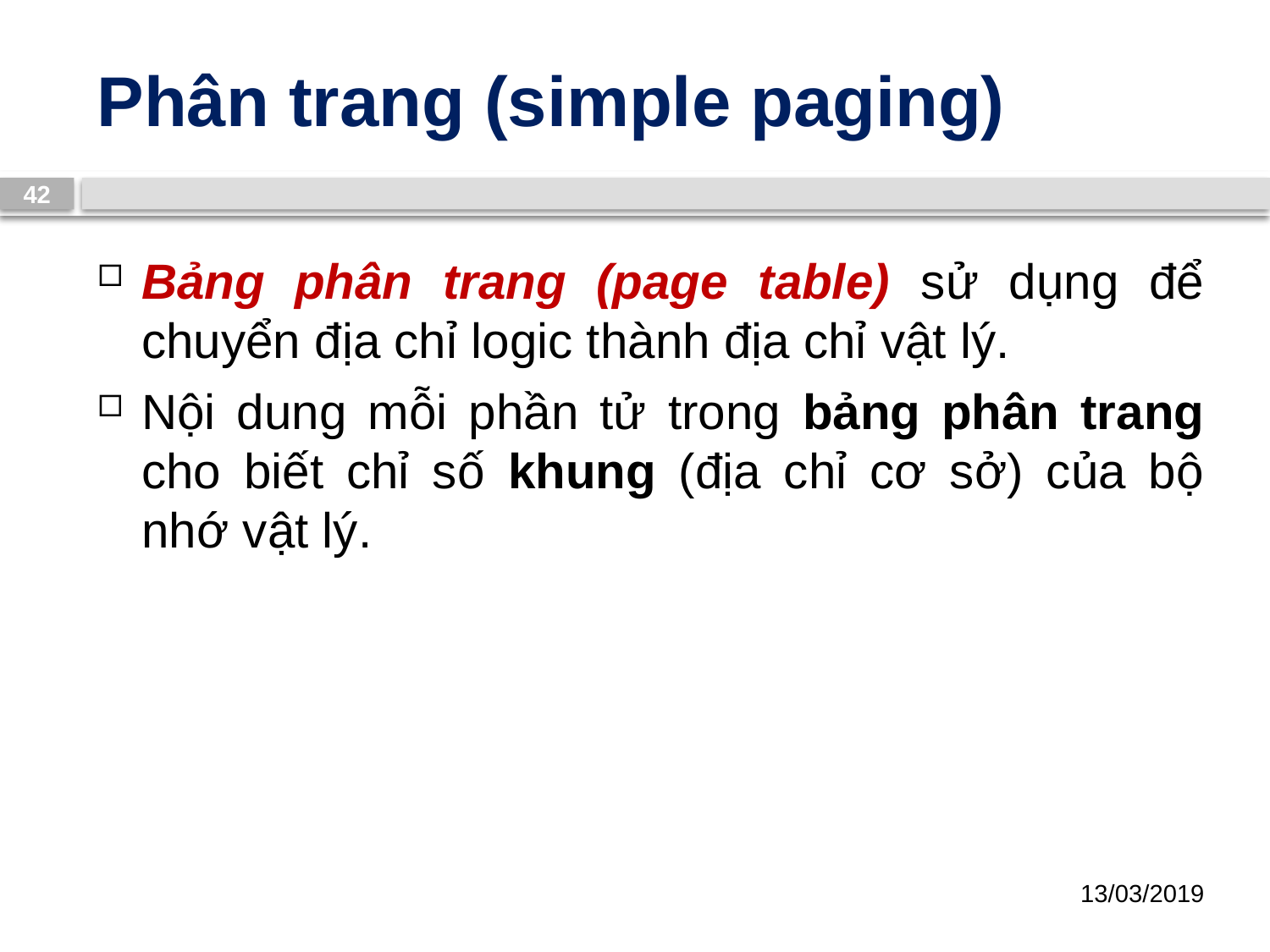

# Phân trang (simple paging)
42
Bảng phân trang (page table) sử dụng để chuyển địa chỉ logic thành địa chỉ vật lý.
Nội dung mỗi phần tử trong bảng phân trang cho biết chỉ số khung (địa chỉ cơ sở) của bộ nhớ vật lý.

13/03/2019